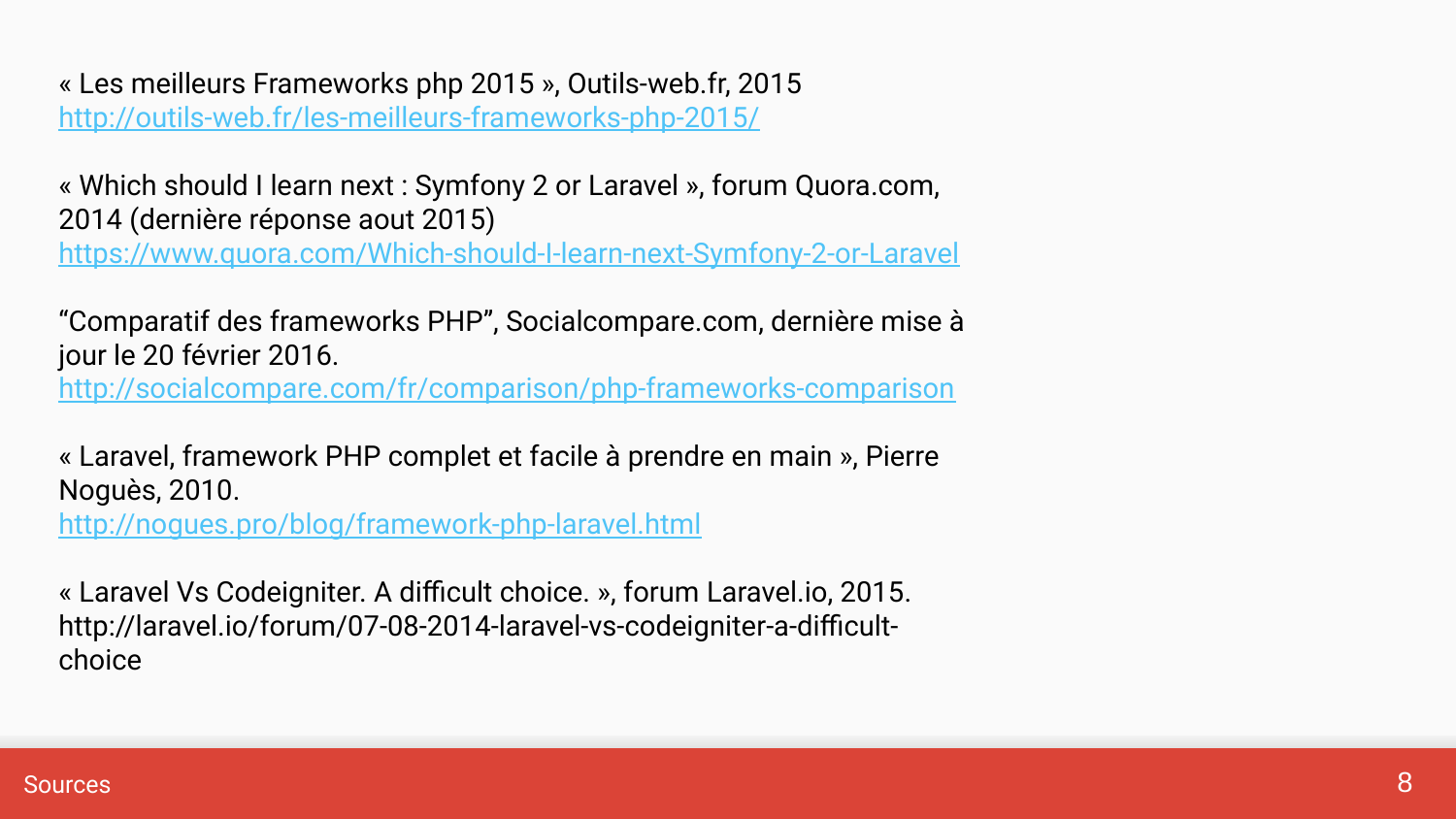

« Les meilleurs Frameworks php 2015 », Outils-web.fr, 2015
http://outils-web.fr/les-meilleurs-frameworks-php-2015/

« Which should I learn next : Symfony 2 or Laravel », forum Quora.com, 2014 (dernière réponse aout 2015)
https://www.quora.com/Which-should-I-learn-next-Symfony-2-or-Laravel

“Comparatif des frameworks PHP”, Socialcompare.com, dernière mise à jour le 20 février 2016.
http://socialcompare.com/fr/comparison/php-frameworks-comparison

« Laravel, framework PHP complet et facile à prendre en main », Pierre Noguès, 2010.
http://nogues.pro/blog/framework-php-laravel.html

« Laravel Vs Codeigniter. A difficult choice. », forum Laravel.io, 2015.
http://laravel.io/forum/07-08-2014-laravel-vs-codeigniter-a-difficult-choice

Sources
8